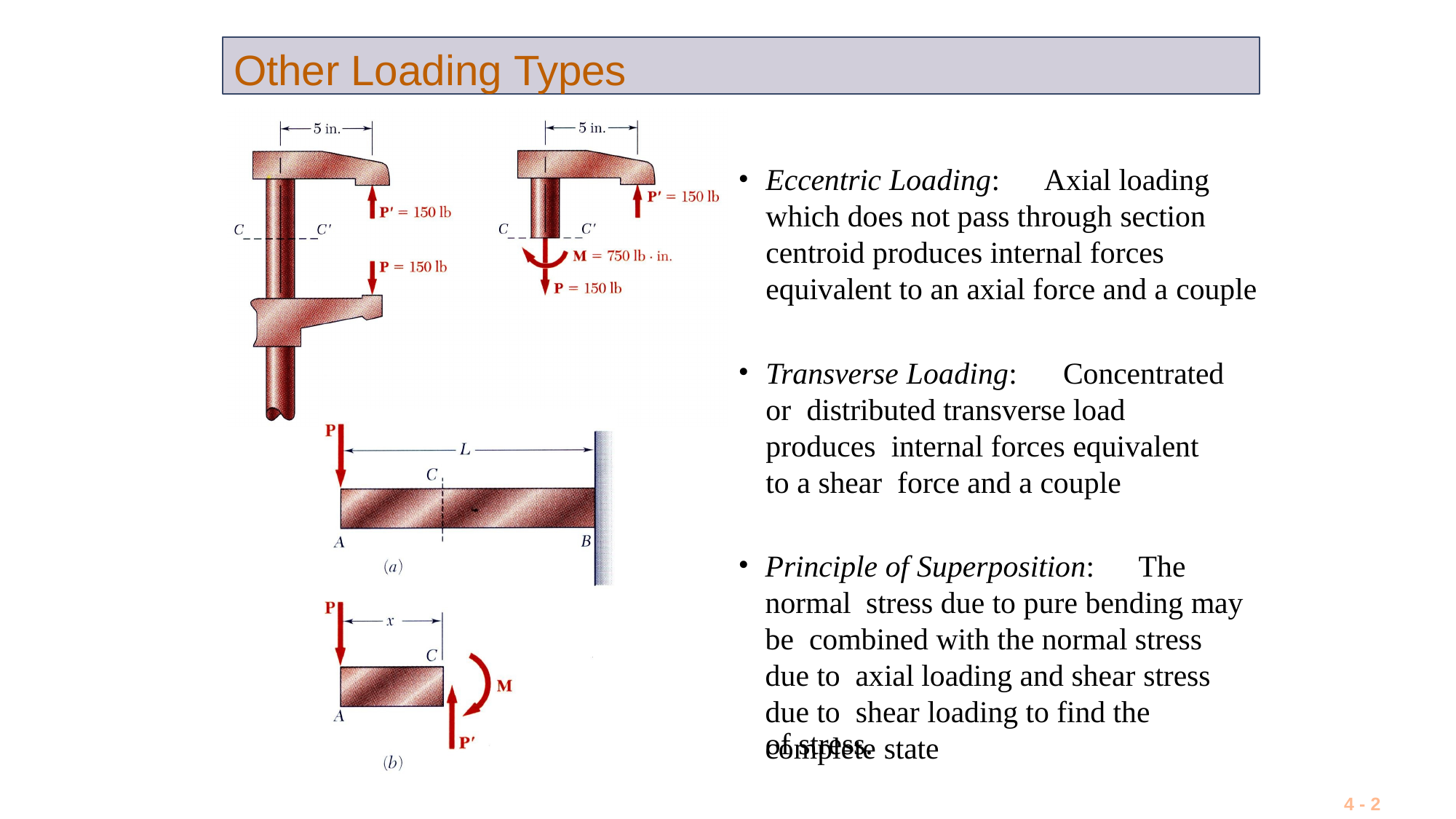

Other Loading Types
#

Eccentric Loading:	Axial loading  which does not pass through section  centroid produces internal forces  equivalent to an axial force and a couple

Transverse Loading:	Concentrated or  distributed transverse load produces  internal forces equivalent to a shear  force and a couple

Principle of Superposition:	The normal  stress due to pure bending may be  combined with the normal stress due to  axial loading and shear stress due to  shear loading to find the complete state
of stress.
4 - 2